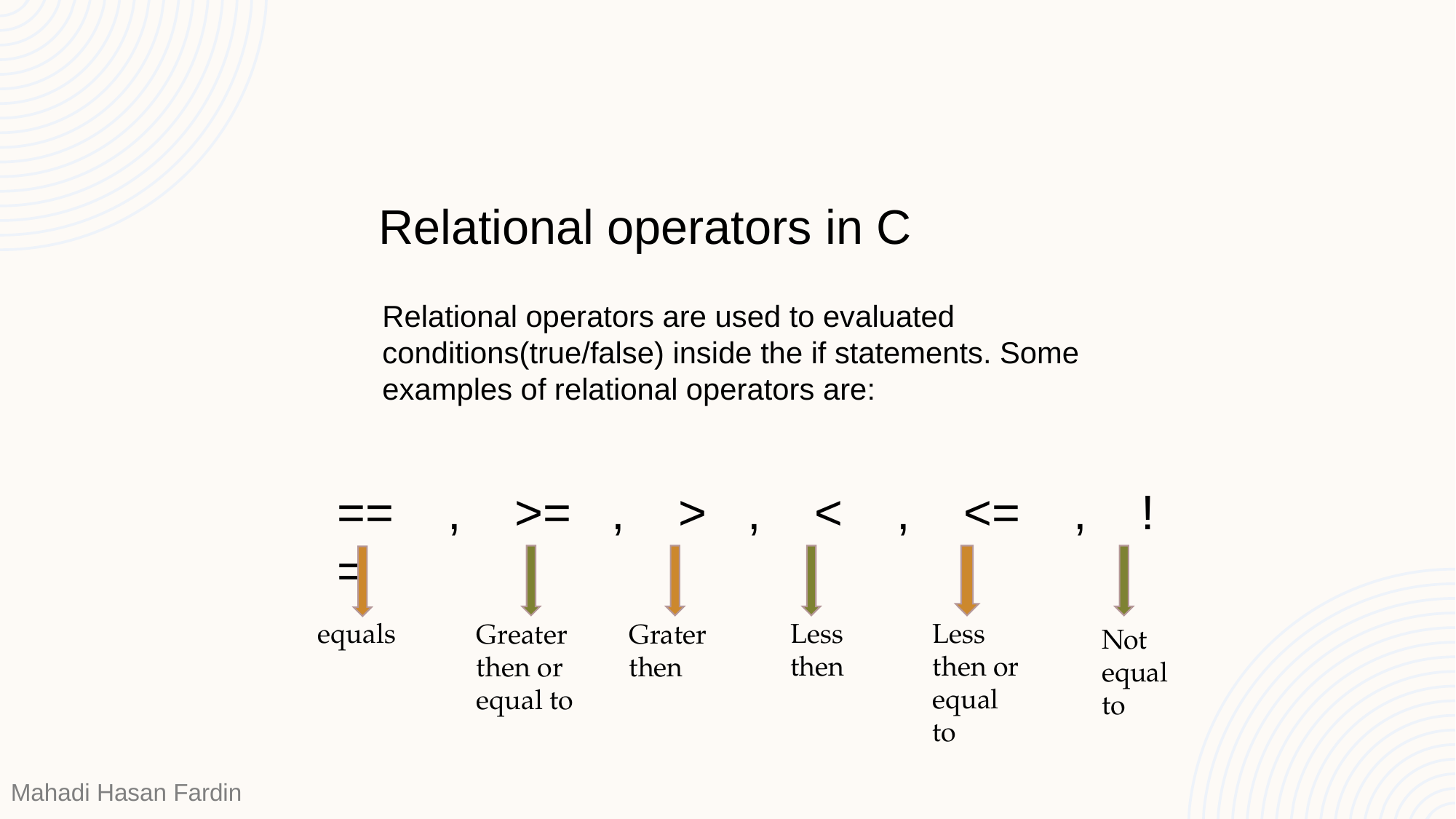

Relational operators in C
Relational operators are used to evaluated conditions(true/false) inside the if statements. Some examples of relational operators are:

==    ,    >=   ,    >   ,    <    ,    <=    ,    !=

equals
Less then
Less then or equal to
Greater then or equal to
Grater then
Not equal to
Mahadi Hasan Fardin